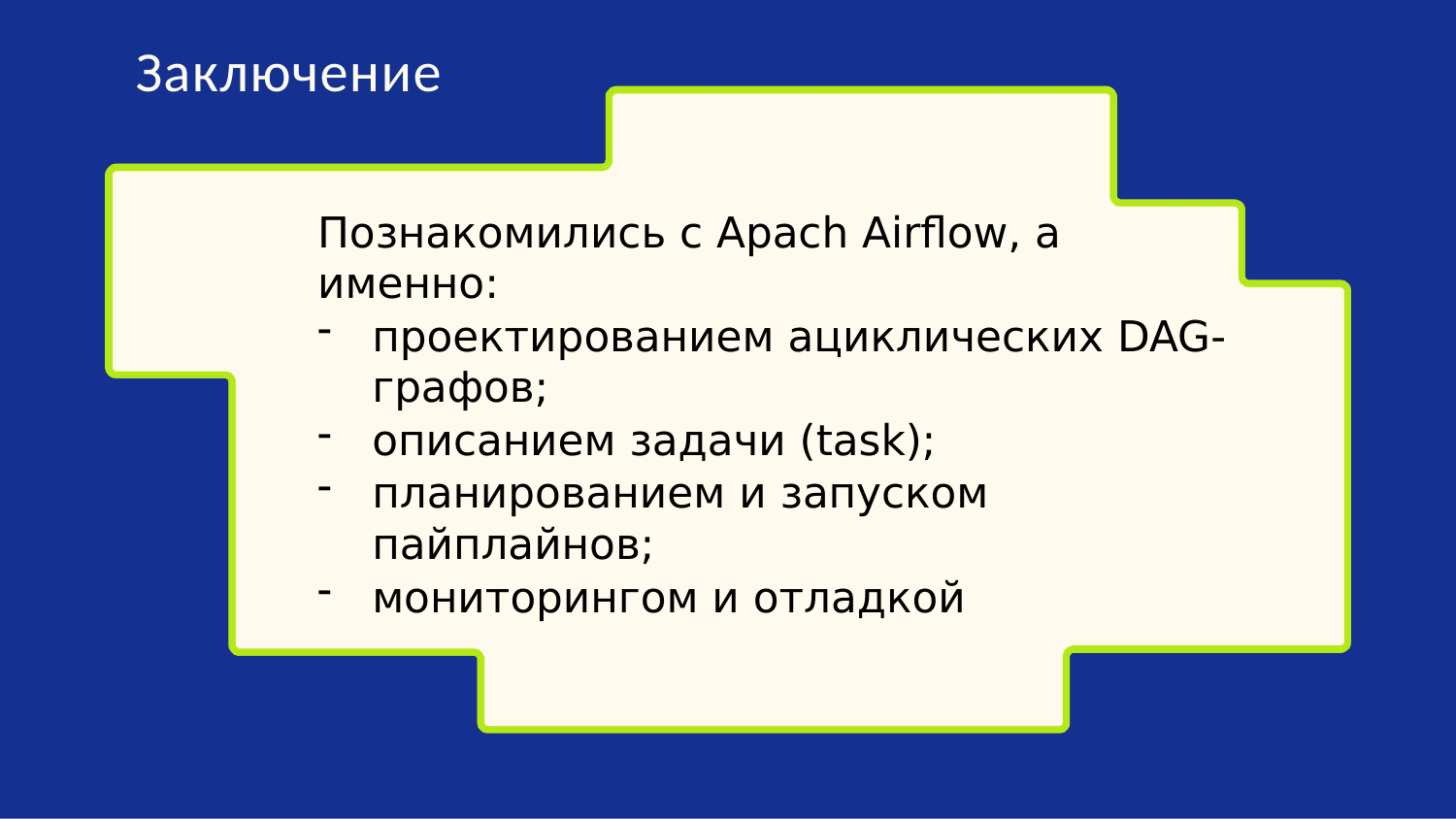

Заключение
Познакомились с Apach Airflow, а именно:
проектированием ациклических DAG-графов;
описанием задачи (task);
планированием и запуском пайплайнов;
мониторингом и отладкой